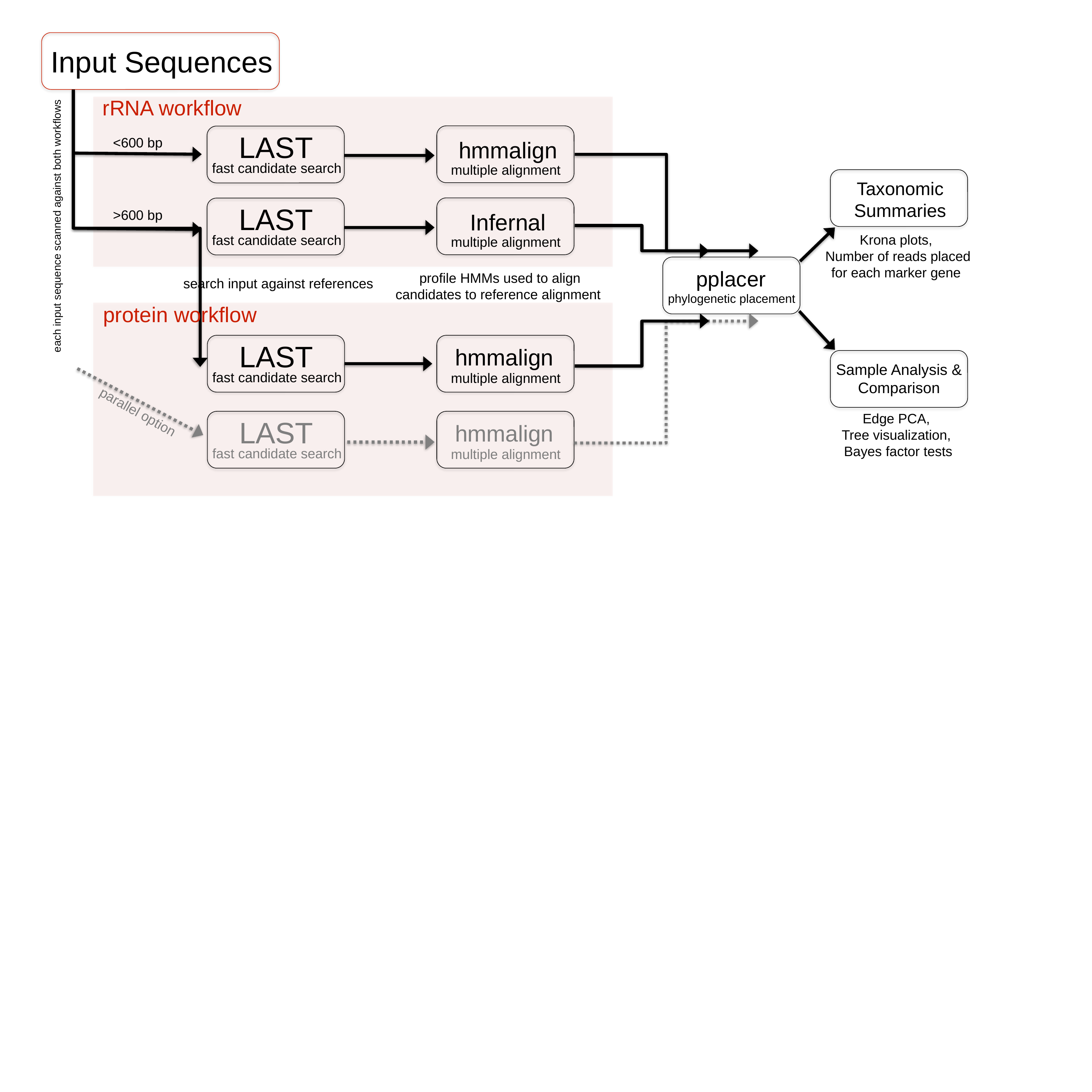

Input Sequences
rRNA workflow

hmmalign
multiple alignment

LAST
fast candidate search
<600 bp

Taxonomic Summaries

Infernal
multiple alignment

LAST
fast candidate search
>600 bp
each input sequence scanned against both workflows

Krona plots,
Number of reads placed for each marker gene

pplacer
profile HMMs used to align candidates to reference alignment
search input against references

phylogenetic placement
protein workflow

LAST
fast candidate search

hmmalign
multiple alignment

Sample Analysis & Comparison
parallel option
Edge PCA,
Tree visualization,
Bayes factor tests

LAST
fast candidate search

hmmalign
multiple alignment